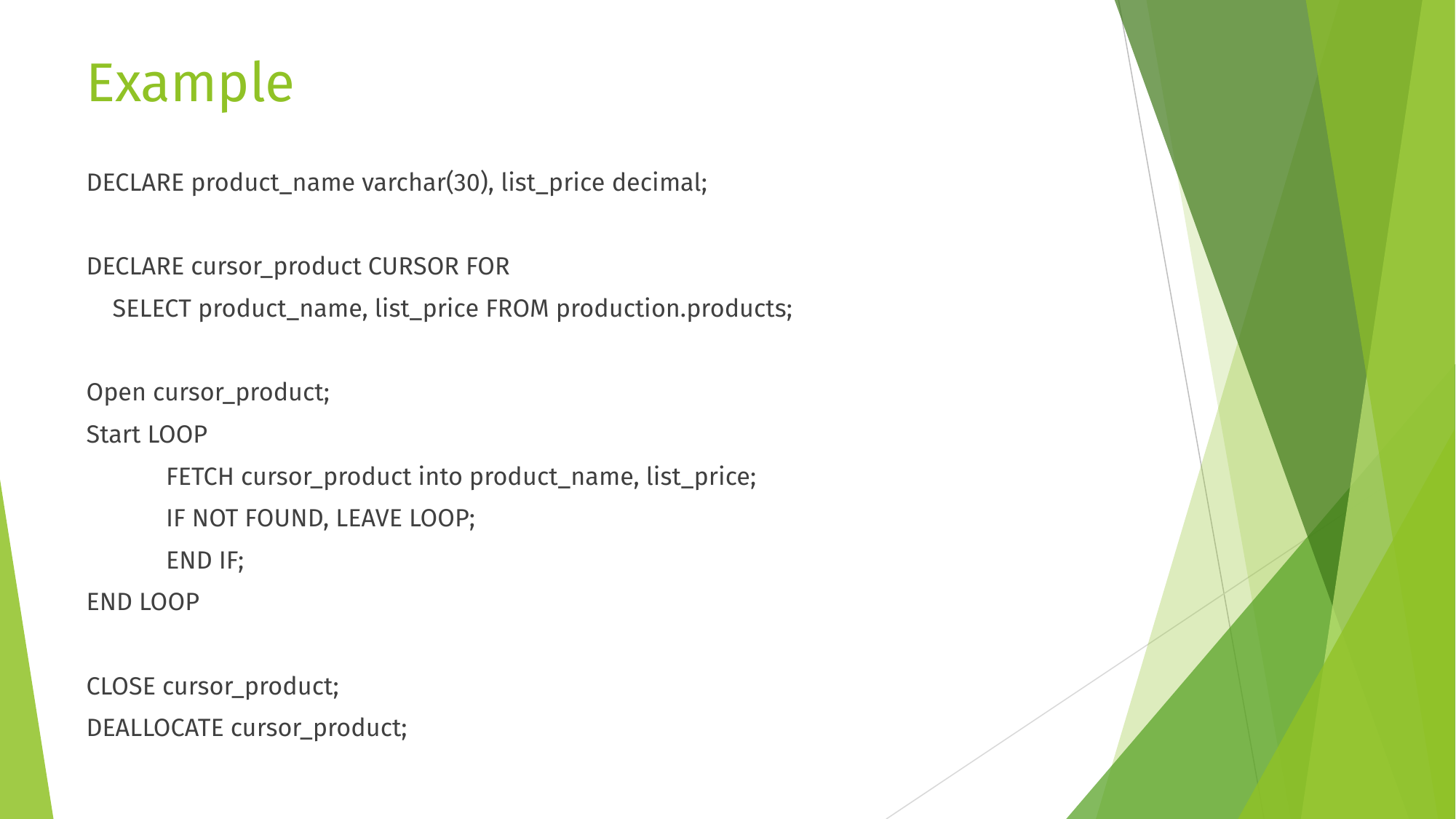

# Example
DECLARE product_name varchar(30), list_price decimal;

DECLARE cursor_product CURSOR FOR
    SELECT product_name, list_price FROM production.products;

Open cursor_product;
Start LOOP
FETCH cursor_product into product_name, list_price;
IF NOT FOUND, LEAVE LOOP;
END IF;
END LOOP

CLOSE cursor_product;
DEALLOCATE cursor_product;